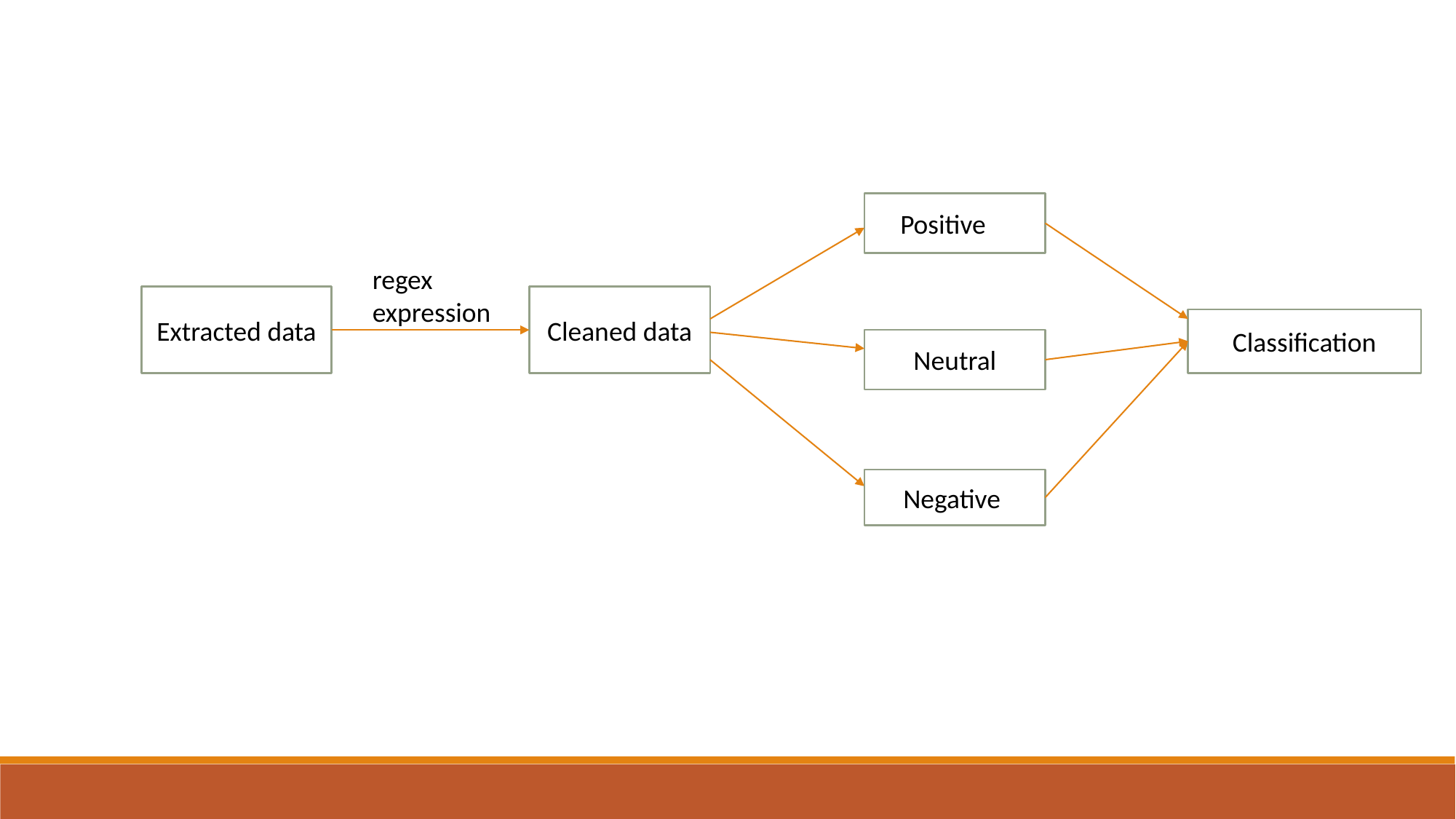

Positive
regex expression
Extracted data
Cleaned data
Classification
Neutral
Negative